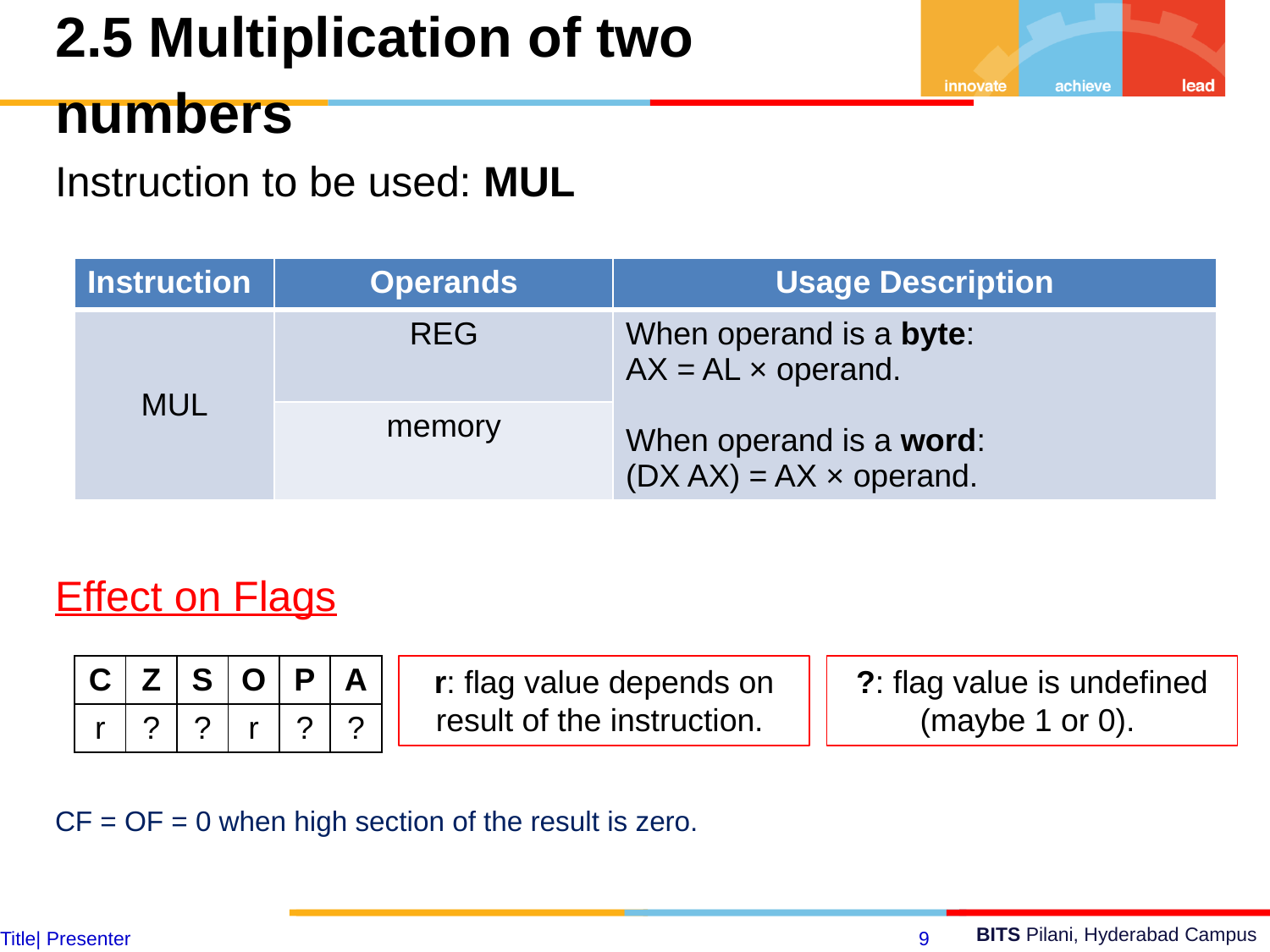

2.5 Multiplication of two numbers
Instruction to be used: MUL

Effect on Flags

CF = OF = 0 when high section of the result is zero.
| Instruction | Operands | Usage Description |
| --- | --- | --- |
| MUL | REG | When operand is a byte: AX = AL × operand. When operand is a word: (DX AX) = AX × operand. |
|  | memory |  |
r: flag value depends on result of the instruction.
| C | Z | S | O | P | A |
| --- | --- | --- | --- | --- | --- |
| r | ? | ? | r | ? | ? |
?: flag value is undefined (maybe 1 or 0).